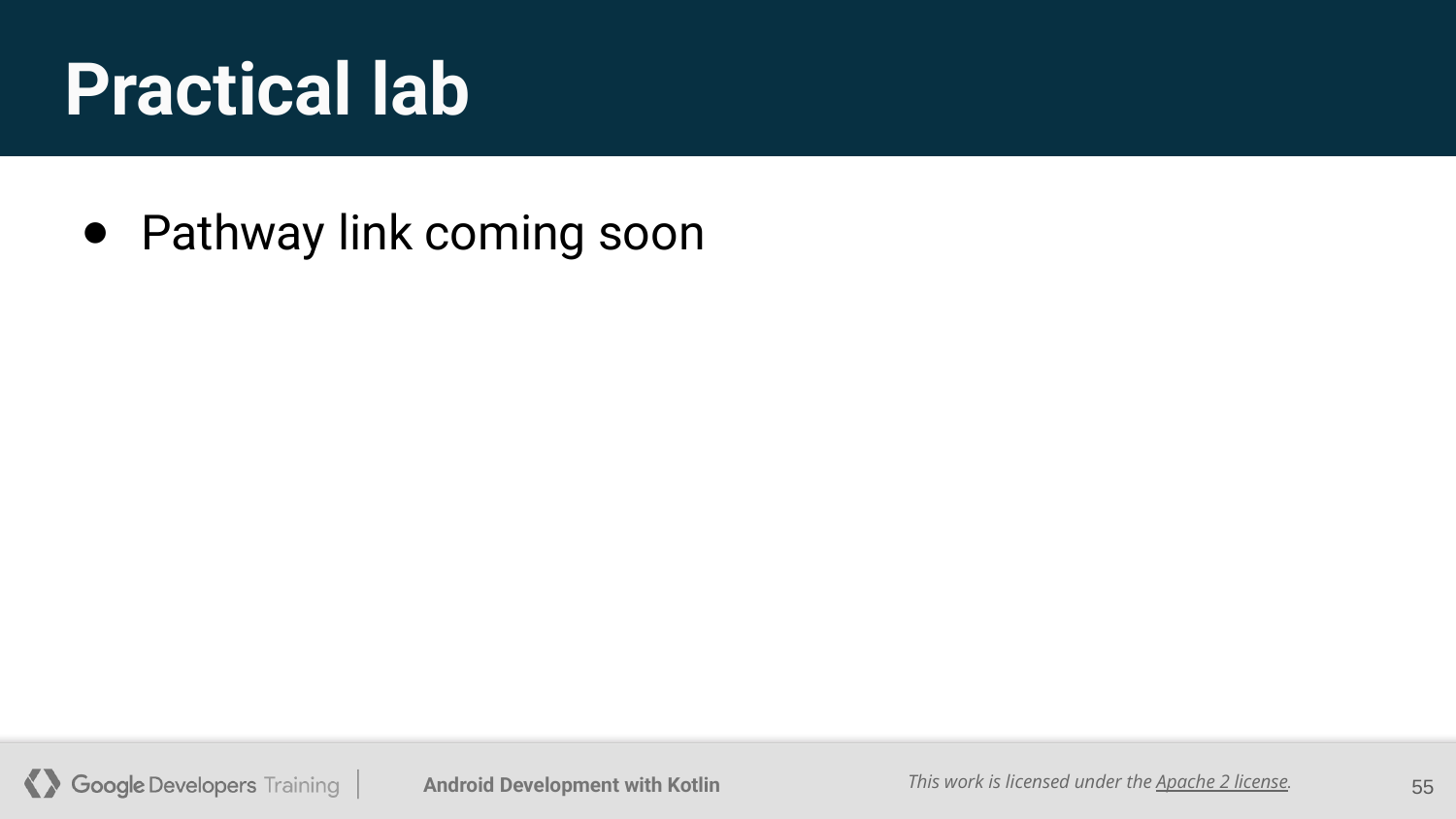

# Practical lab
Pathway link coming soon
55